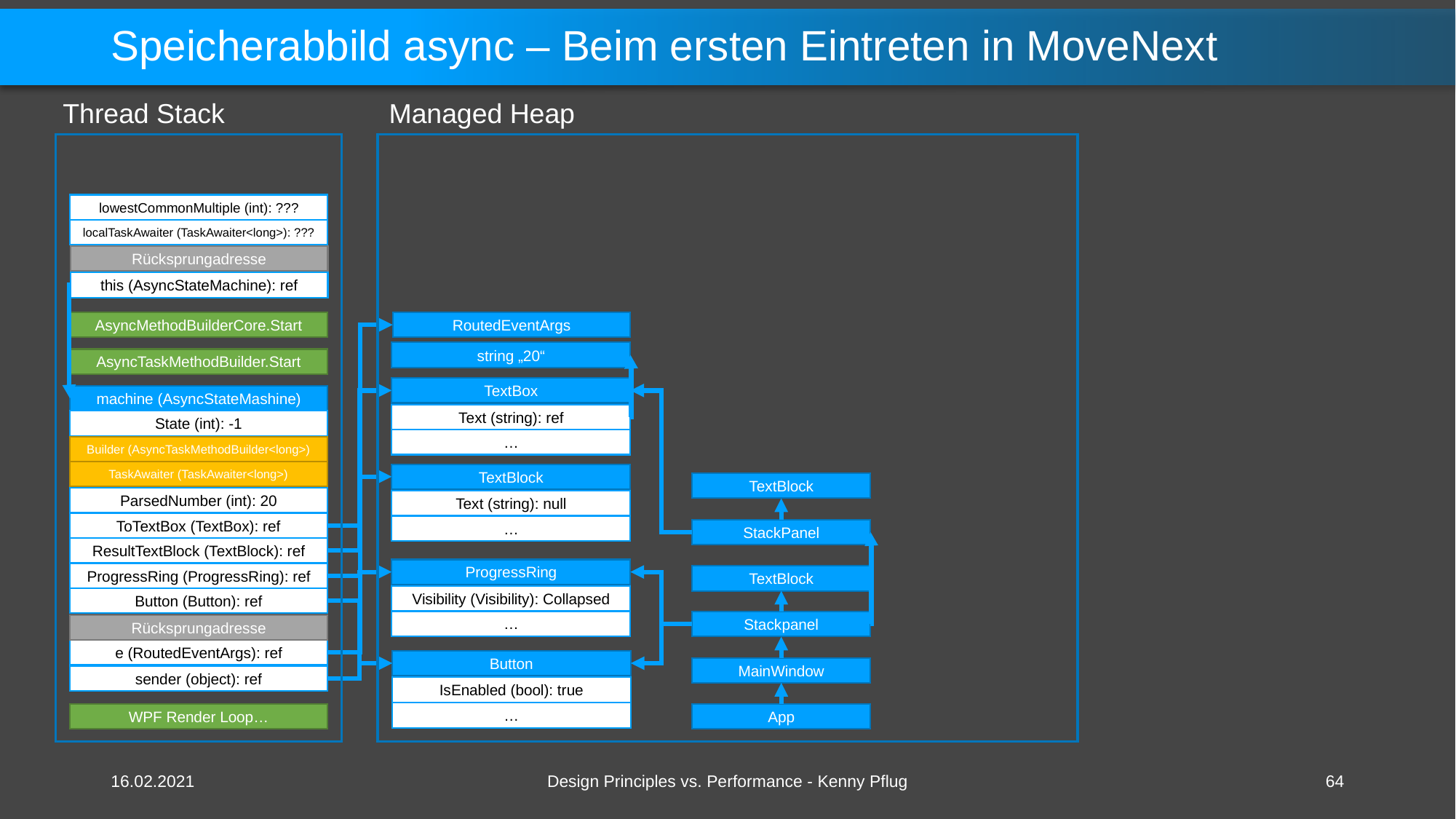

# Speicherabbild async – Beim ersten Eintreten in MoveNext
Thread Stack
Managed Heap

lowestCommonMultiple (int): ???
localTaskAwaiter (TaskAwaiter<long>): ???
Rücksprungadresse
this (AsyncStateMachine): ref
AsyncMethodBuilderCore.Start
RoutedEventArgs
string „20“
AsyncTaskMethodBuilder.Start
TextBox
machine (AsyncStateMashine)
Text (string): ref
State (int): -1
…
Builder (AsyncTaskMethodBuilder<long>)
TaskAwaiter (TaskAwaiter<long>)
TextBlock
TextBlock
ParsedNumber (int): 20
Text (string): null
ToTextBox (TextBox): ref
…
StackPanel
ResultTextBlock (TextBlock): ref
ProgressRing
ProgressRing (ProgressRing): ref
TextBlock
Visibility (Visibility): Collapsed
Button (Button): ref
…
Stackpanel
Rücksprungadresse
e (RoutedEventArgs): ref
Button
MainWindow
sender (object): ref
IsEnabled (bool): true
…
WPF Render Loop…
App
16.02.2021
Design Principles vs. Performance - Kenny Pflug
64